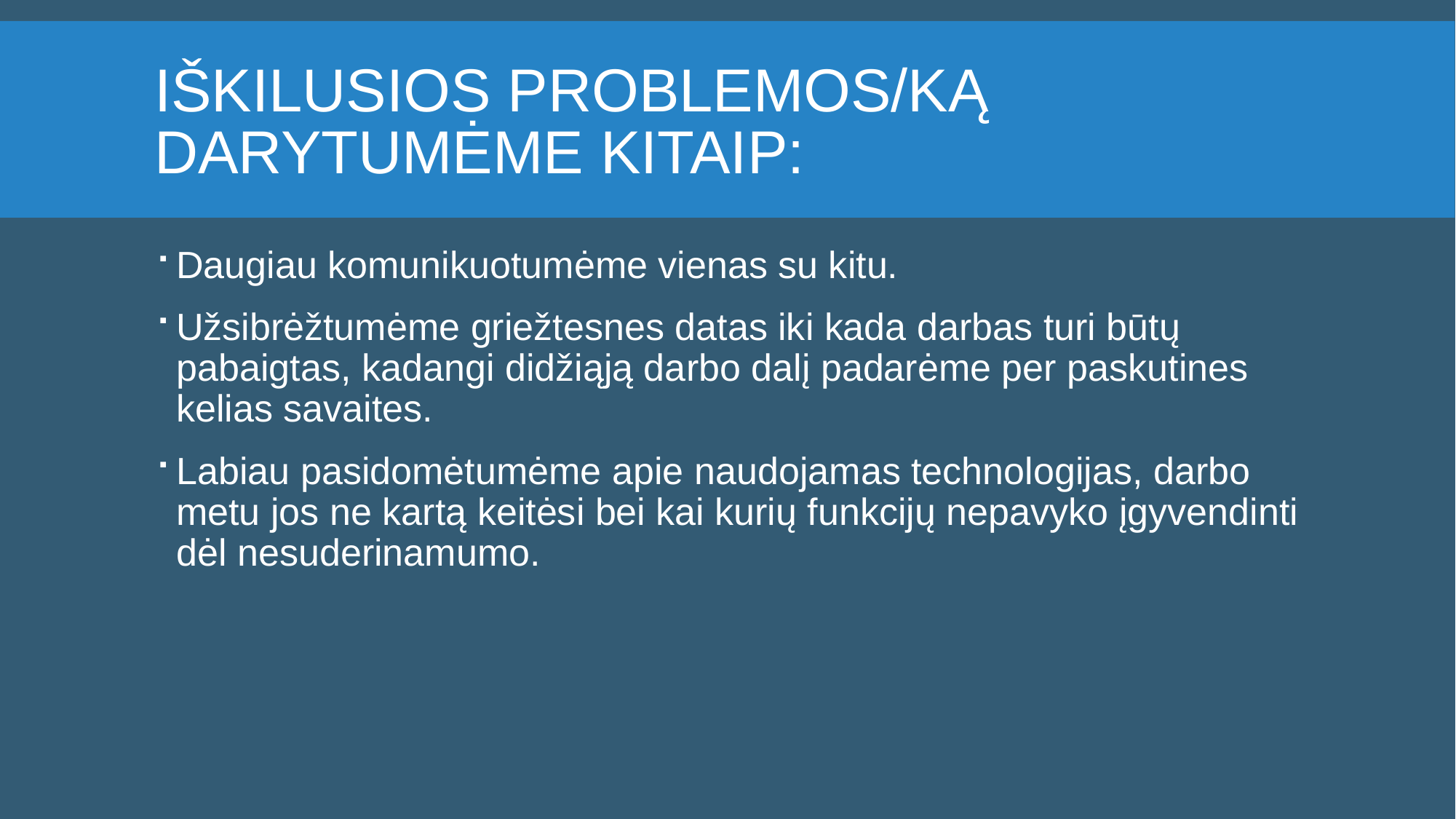

# Iškilusios problemos/ką darytumėme kitaip:
Daugiau komunikuotumėme vienas su kitu.
Užsibrėžtumėme griežtesnes datas iki kada darbas turi būtų pabaigtas, kadangi didžiąją darbo dalį padarėme per paskutines kelias savaites.
Labiau pasidomėtumėme apie naudojamas technologijas, darbo metu jos ne kartą keitėsi bei kai kurių funkcijų nepavyko įgyvendinti dėl nesuderinamumo.